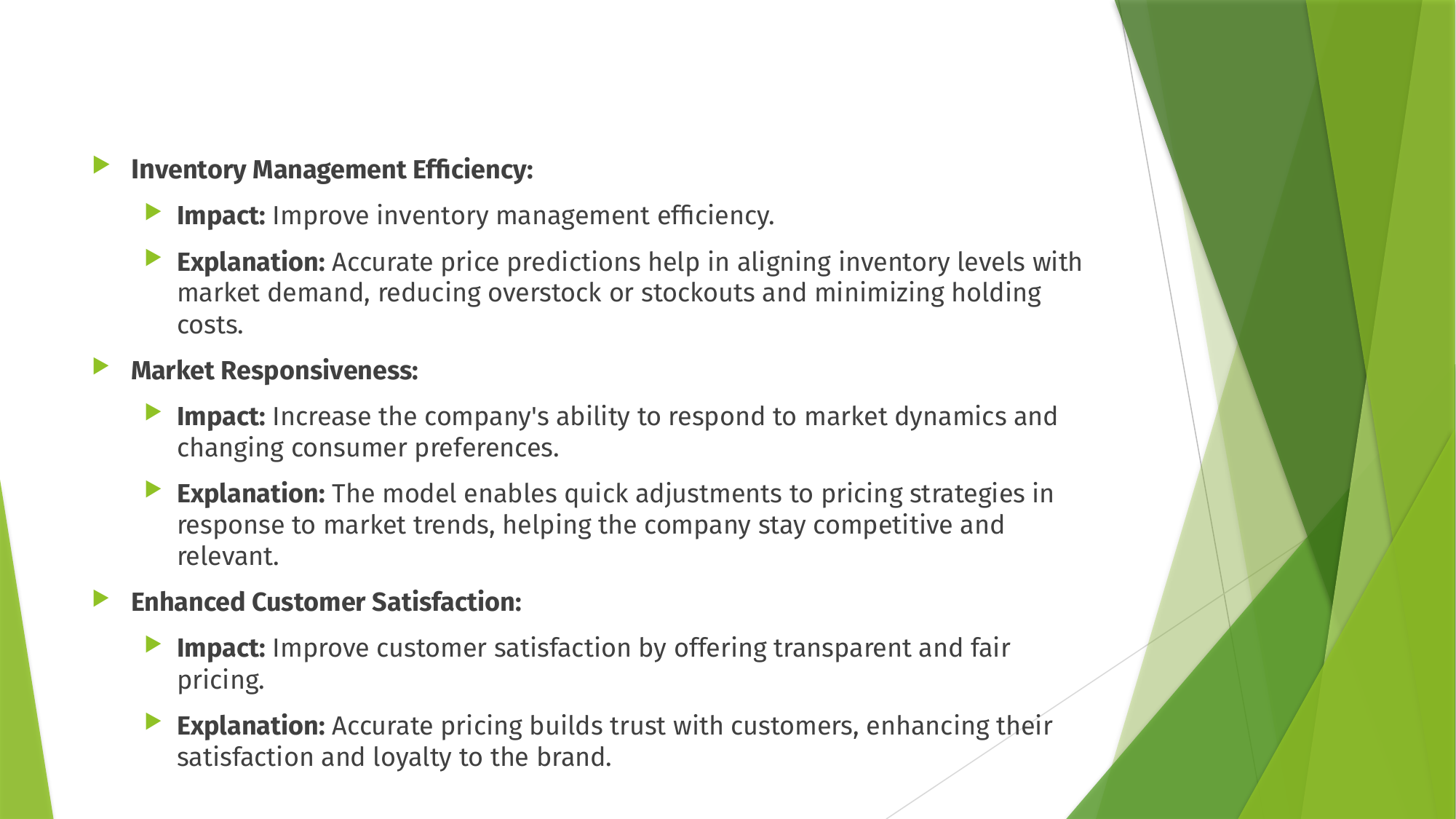

#
Inventory Management Efficiency:
Impact: Improve inventory management efficiency.
Explanation: Accurate price predictions help in aligning inventory levels with market demand, reducing overstock or stockouts and minimizing holding costs.
Market Responsiveness:
Impact: Increase the company's ability to respond to market dynamics and changing consumer preferences.
Explanation: The model enables quick adjustments to pricing strategies in response to market trends, helping the company stay competitive and relevant.
Enhanced Customer Satisfaction:
Impact: Improve customer satisfaction by offering transparent and fair pricing.
Explanation: Accurate pricing builds trust with customers, enhancing their satisfaction and loyalty to the brand.